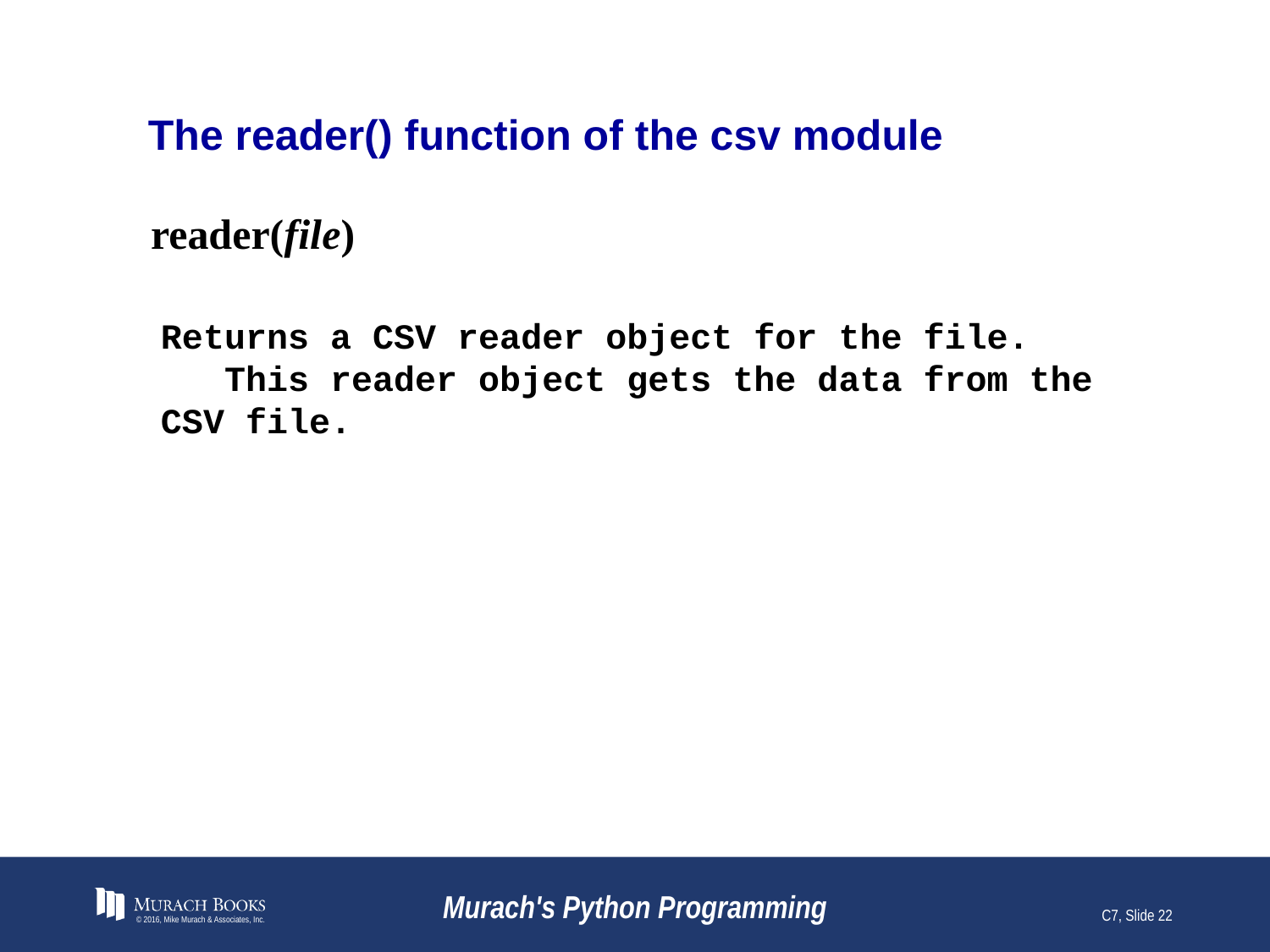

The reader() function of the csv module
reader(file)

Returns a CSV reader object for the file.       This reader object gets the data from the CSV file.
© 2016, Mike Murach & Associates, Inc.
Murach's Python Programming

C7, Slide 22